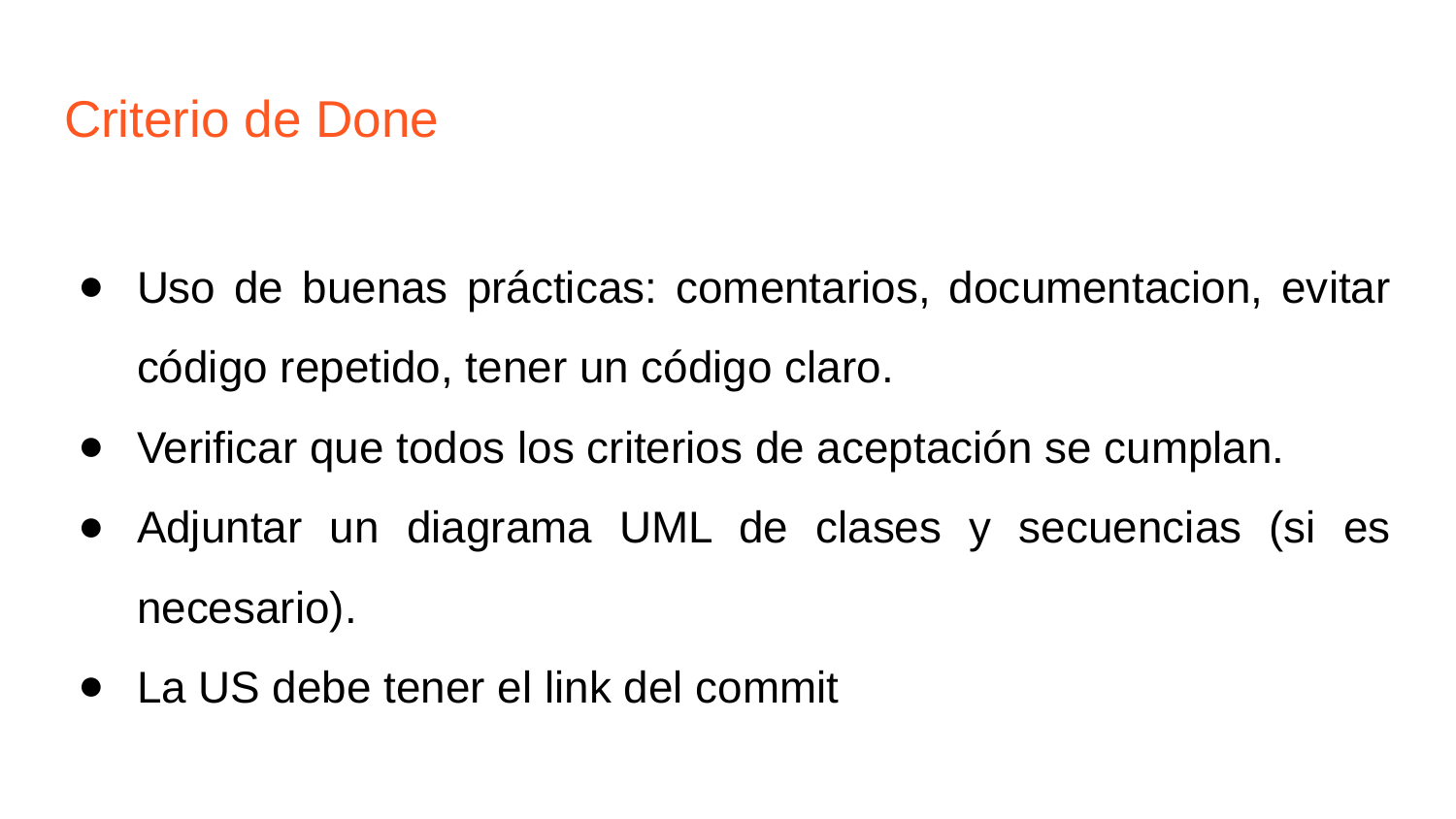

# Criterio de Done
Uso de buenas prácticas: comentarios, documentacion, evitar código repetido, tener un código claro.
Verificar que todos los criterios de aceptación se cumplan.
Adjuntar un diagrama UML de clases y secuencias (si es necesario).
La US debe tener el link del commit